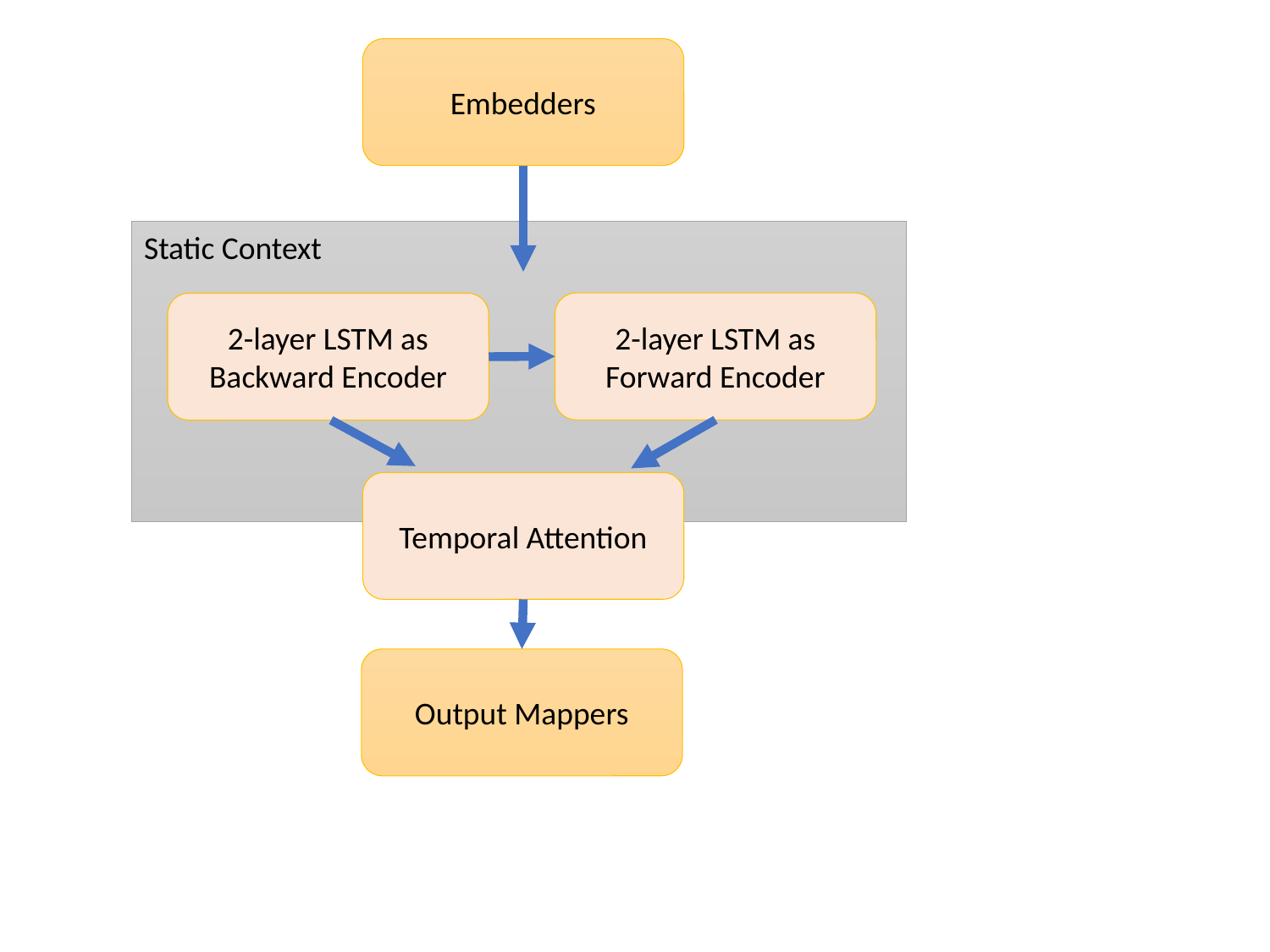

Embedders
Static Context
2-layer LSTM as Forward Encoder
2-layer LSTM as Backward Encoder
Temporal Attention
Output Mappers